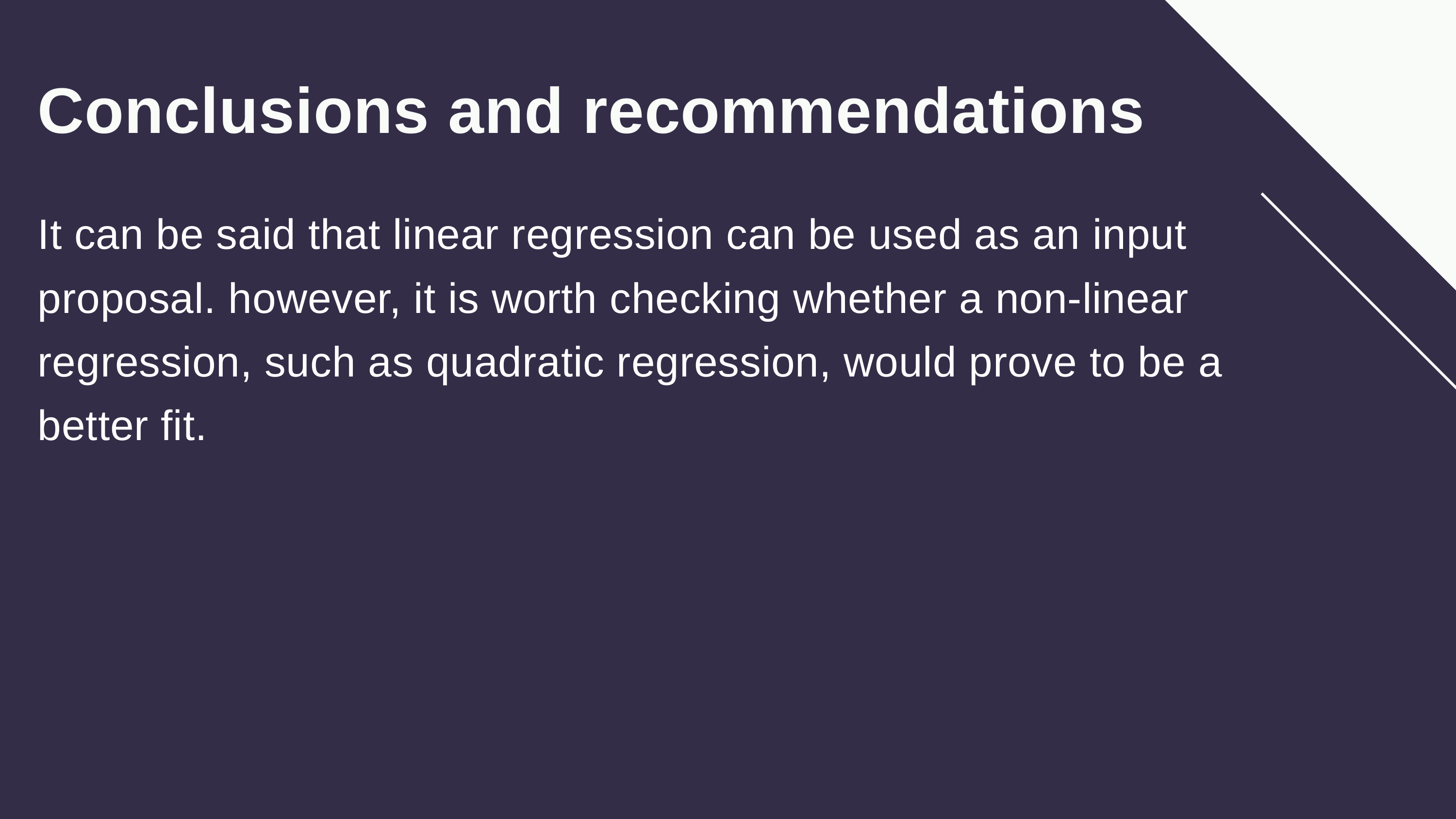

Conclusions and recommendations
It can be said that linear regression can be used as an input proposal. however, it is worth checking whether a non-linear regression, such as quadratic regression, would prove to be a better fit.